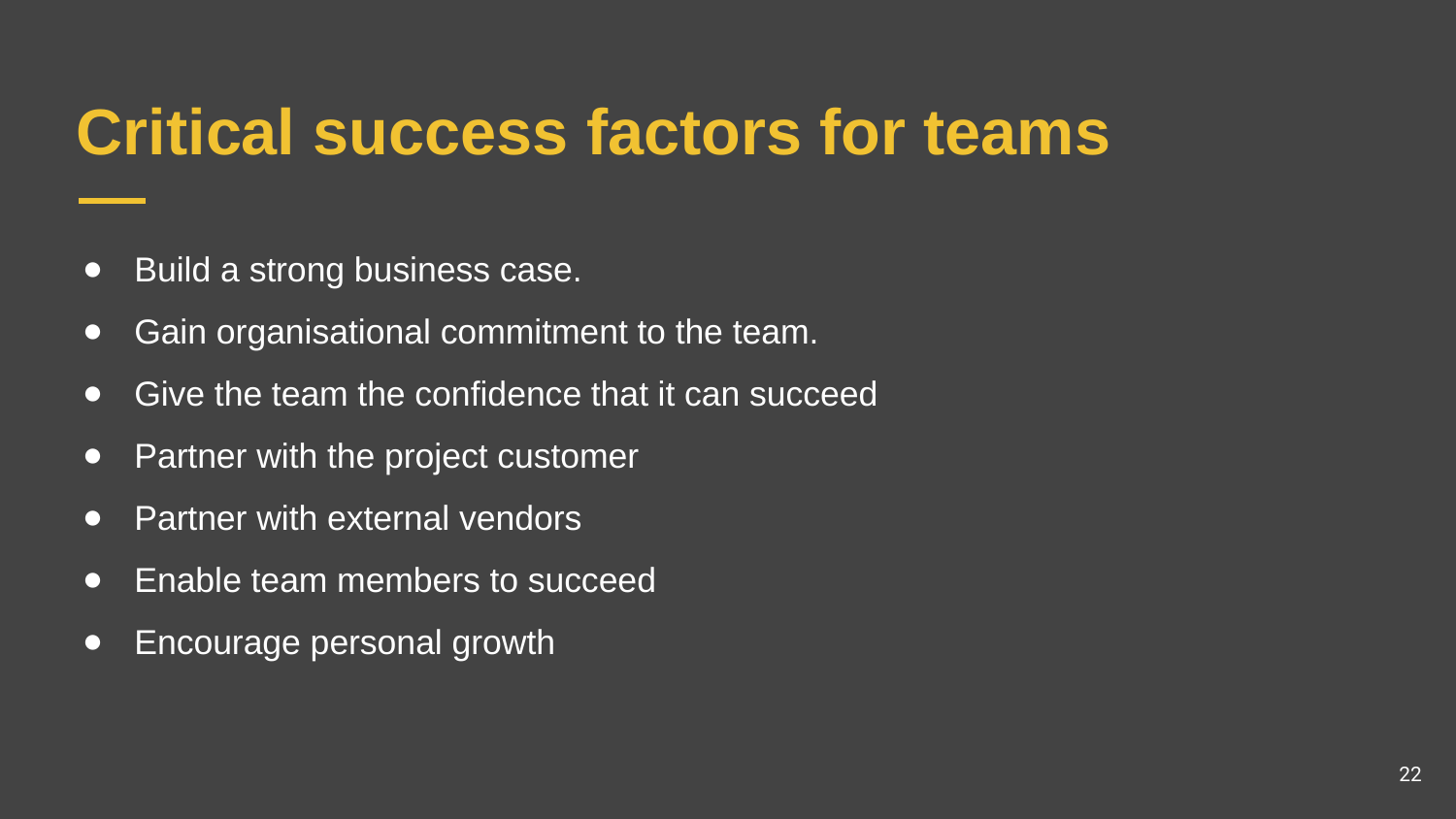

# Critical success factors for teams
Build a strong business case.
Gain organisational commitment to the team.
Give the team the confidence that it can succeed
Partner with the project customer
Partner with external vendors
Enable team members to succeed
Encourage personal growth
22